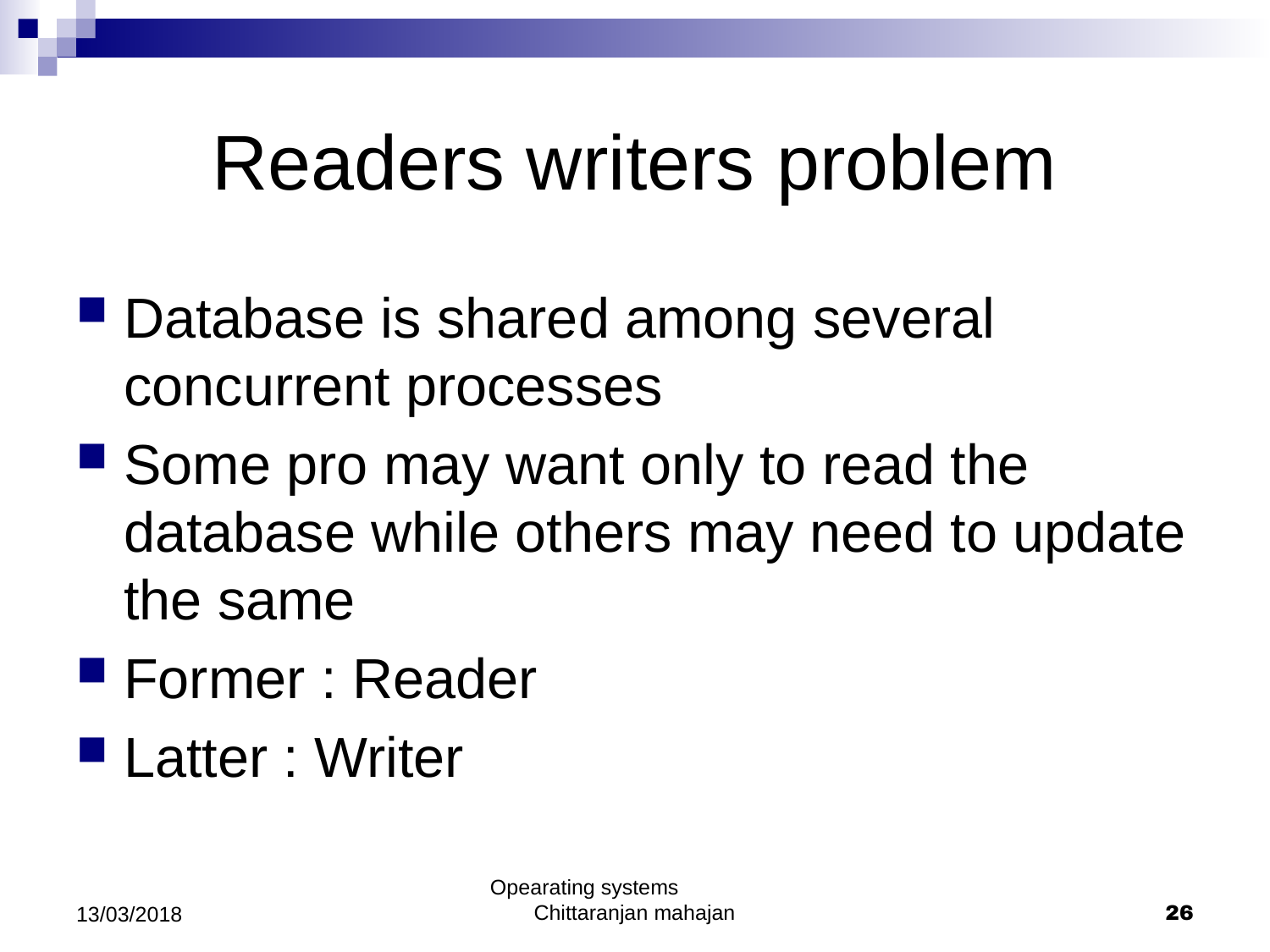

# Readers writers problem
Database is shared among several concurrent processes
Some pro may want only to read the database while others may need to update the same
Former : Reader
Latter : Writer
13/03/2018
Opearating systems                  Chittaranjan mahajan
26